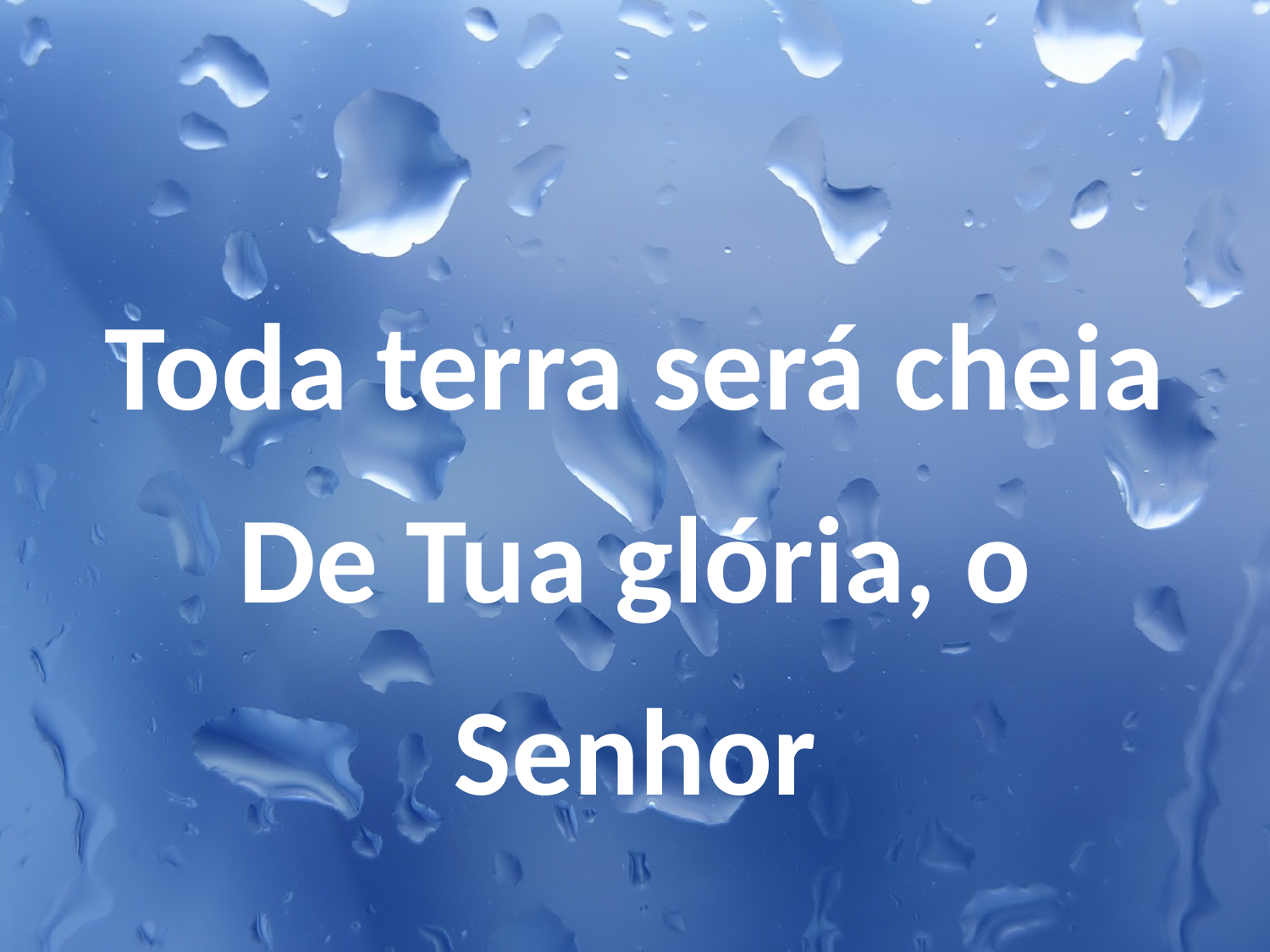

Toda terra será cheia De Tua glória, o Senhor